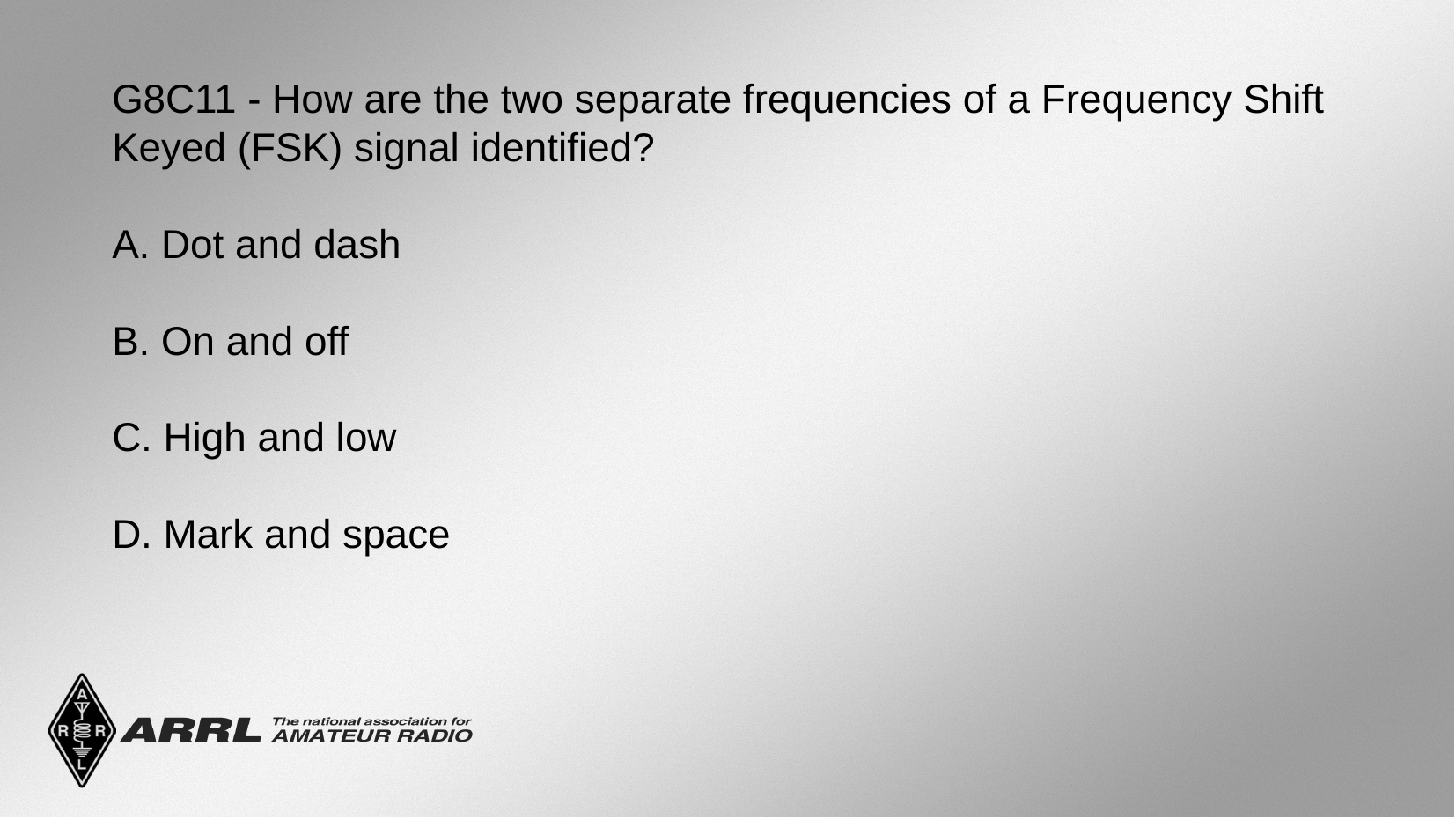

G8C11 - How are the two separate frequencies of a Frequency Shift Keyed (FSK) signal identified?

A. Dot and dash

B. On and off

C. High and low

D. Mark and space